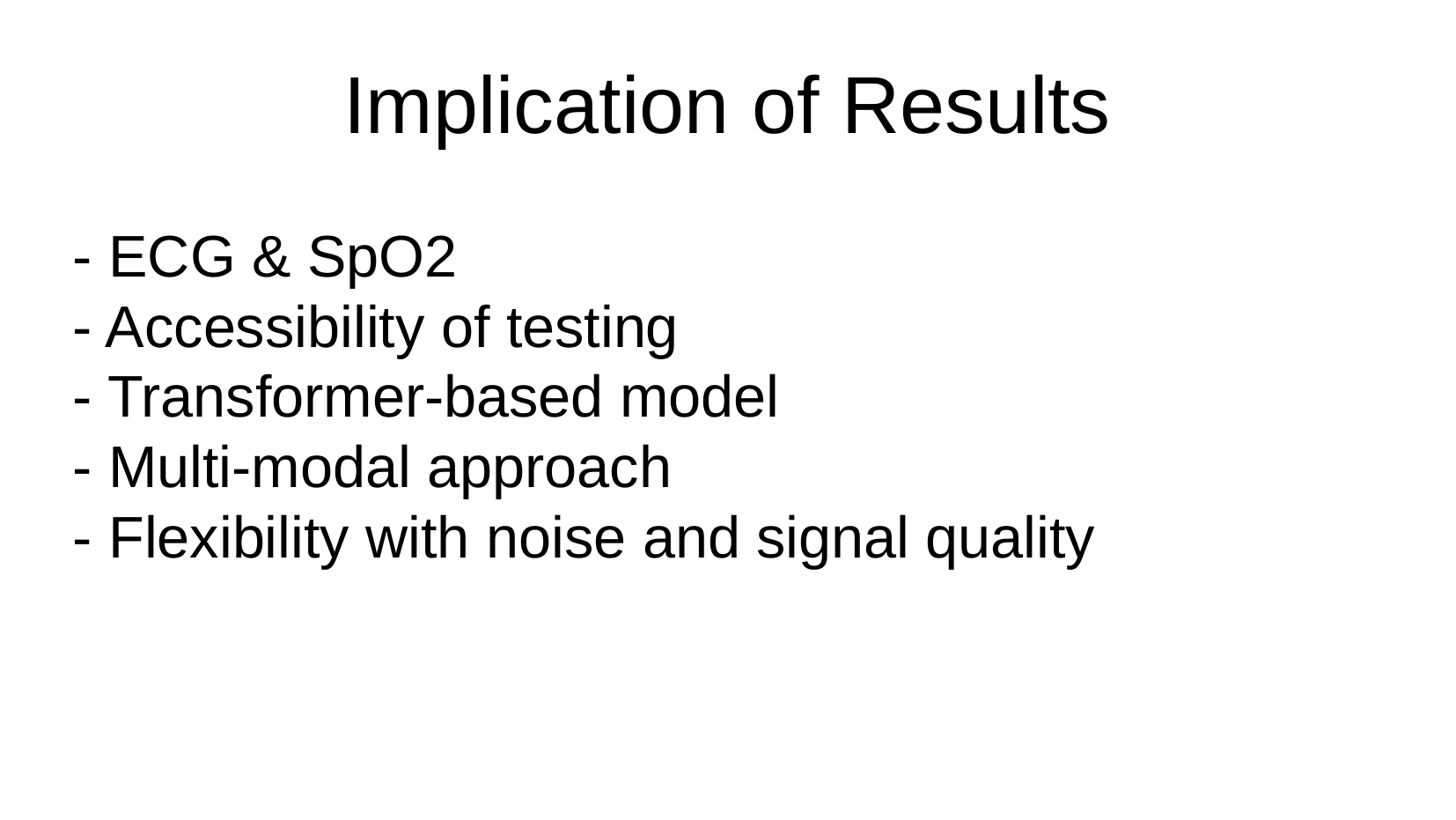

# Implication of Results
- ECG & SpO2
- Accessibility of testing
- Transformer-based model
- Multi-modal approach
- Flexibility with noise and signal quality